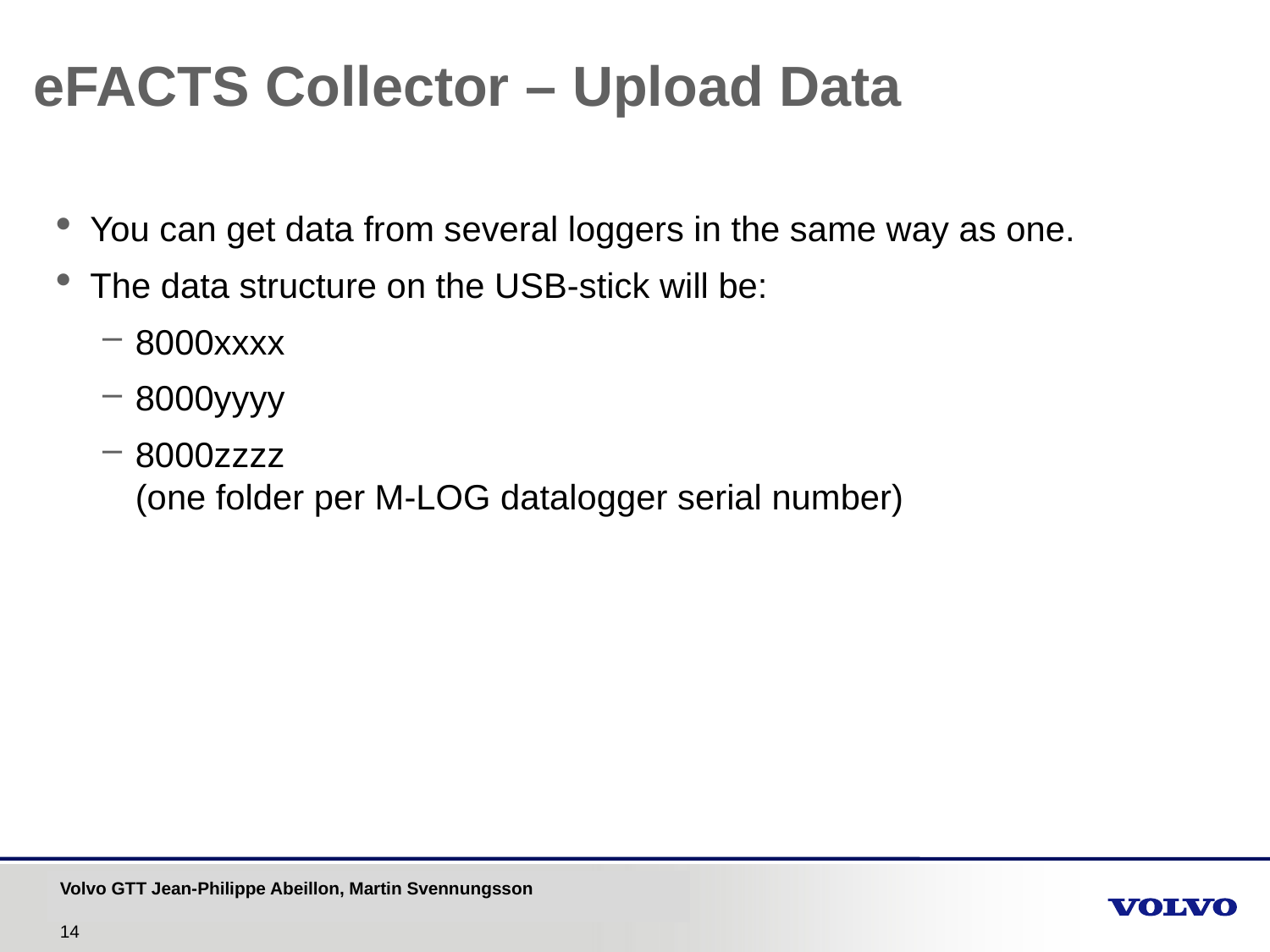

eFACTS Collector – Upload Data
You can get data from several loggers in the same way as one.
The data structure on the USB-stick will be:
8000xxxx
8000yyyy
8000zzzz
(one folder per M-LOG datalogger serial number)
Volvo GTT Jean-Philippe Abeillon, Martin Svennungsson
14